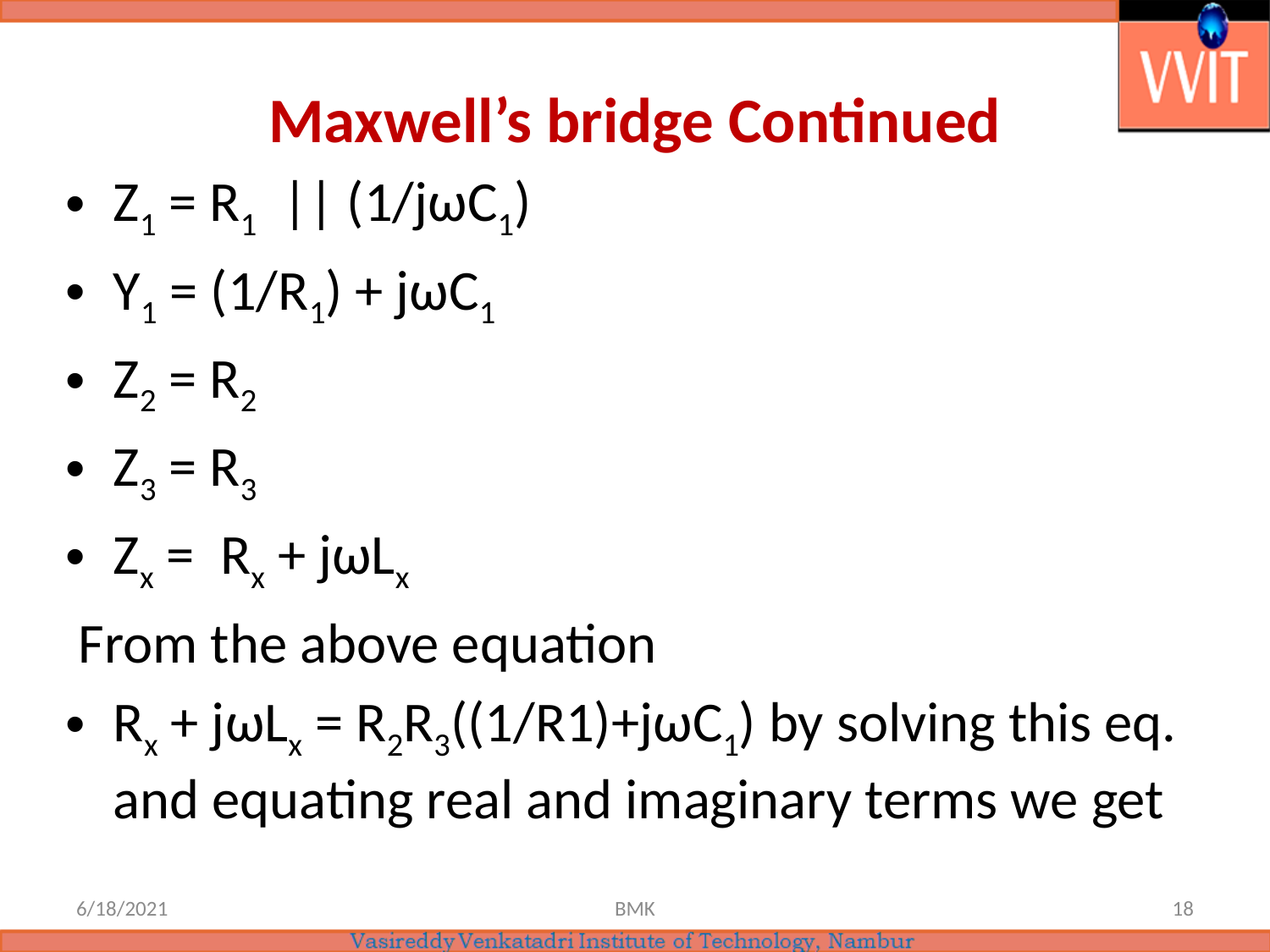

# Maxwell’s bridge Continued
Z1 = R1  || (1/jωC1)
Y1 = (1/R1) + jωC1
Z2 = R2
Z3 = R3
Zx =  Rx + jωLx
 From the above equation
Rx + jωLx = R2R3((1/R1)+jωC1) by solving this eq.  and equating real and imaginary terms we get
6/18/2021
BMK
18